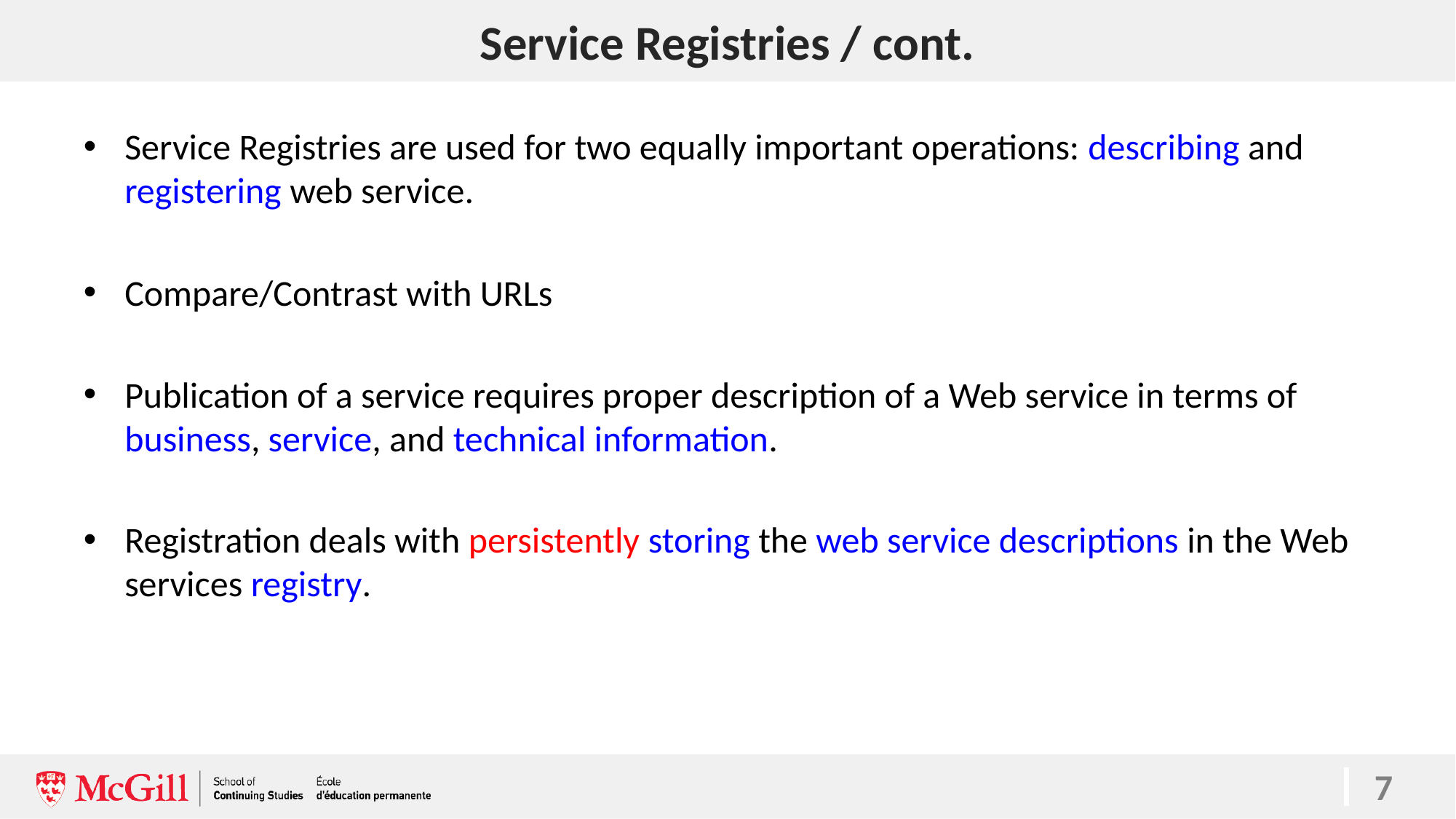

# Service Registries / cont.
Service Registries are used for two equally important operations: describing and registering web service.

Compare/Contrast with URLs

Publication of a service requires proper description of a Web service in terms of business, service, and technical information.

Registration deals with persistently storing the web service descriptions in the Web services registry.